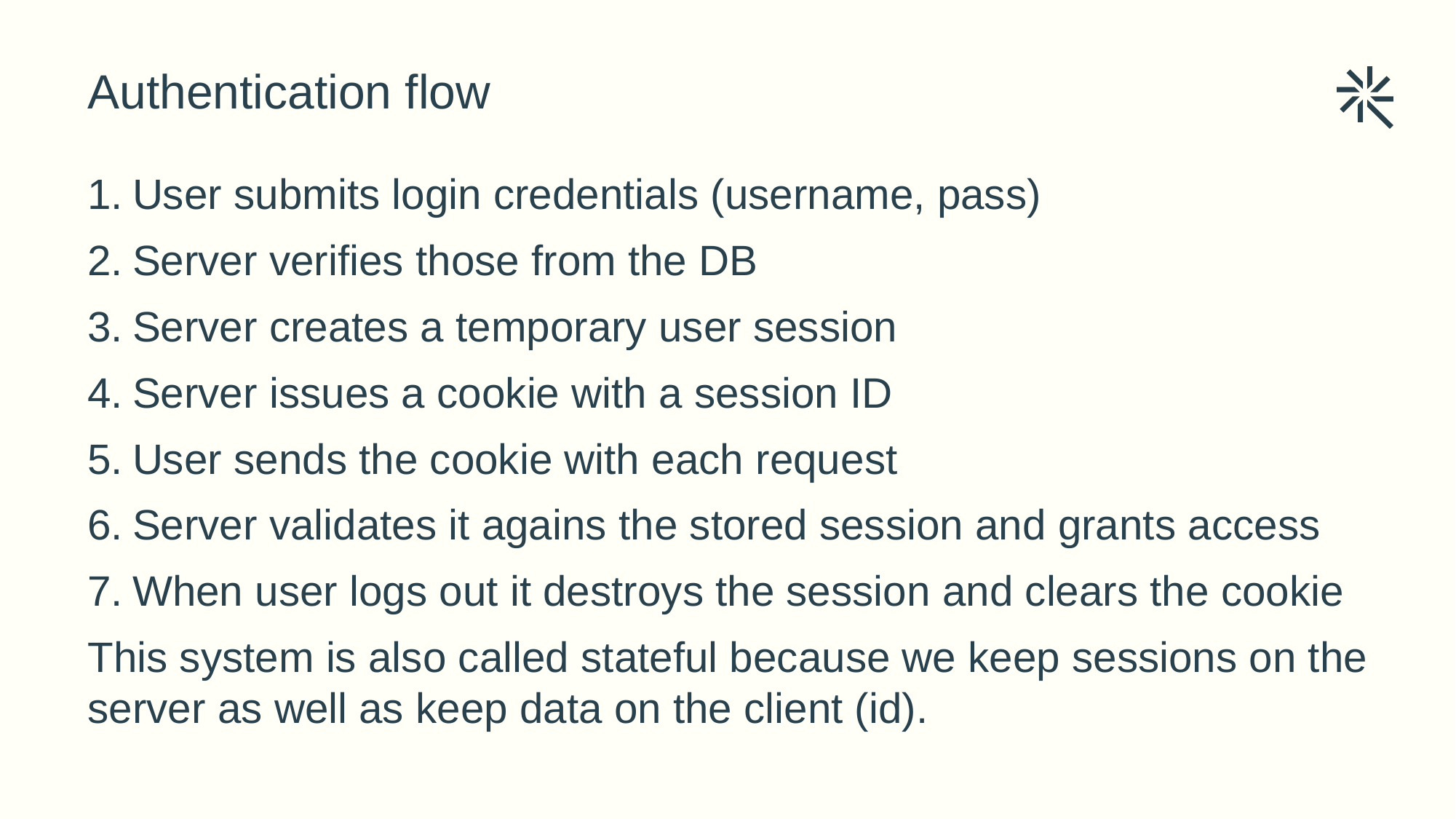

# Authentication flow
User submits login credentials (username, pass)
Server verifies those from the DB
Server creates a temporary user session
Server issues a cookie with a session ID
User sends the cookie with each request
Server validates it agains the stored session and grants access
When user logs out it destroys the session and clears the cookie
This system is also called stateful because we keep sessions on the server as well as keep data on the client (id).